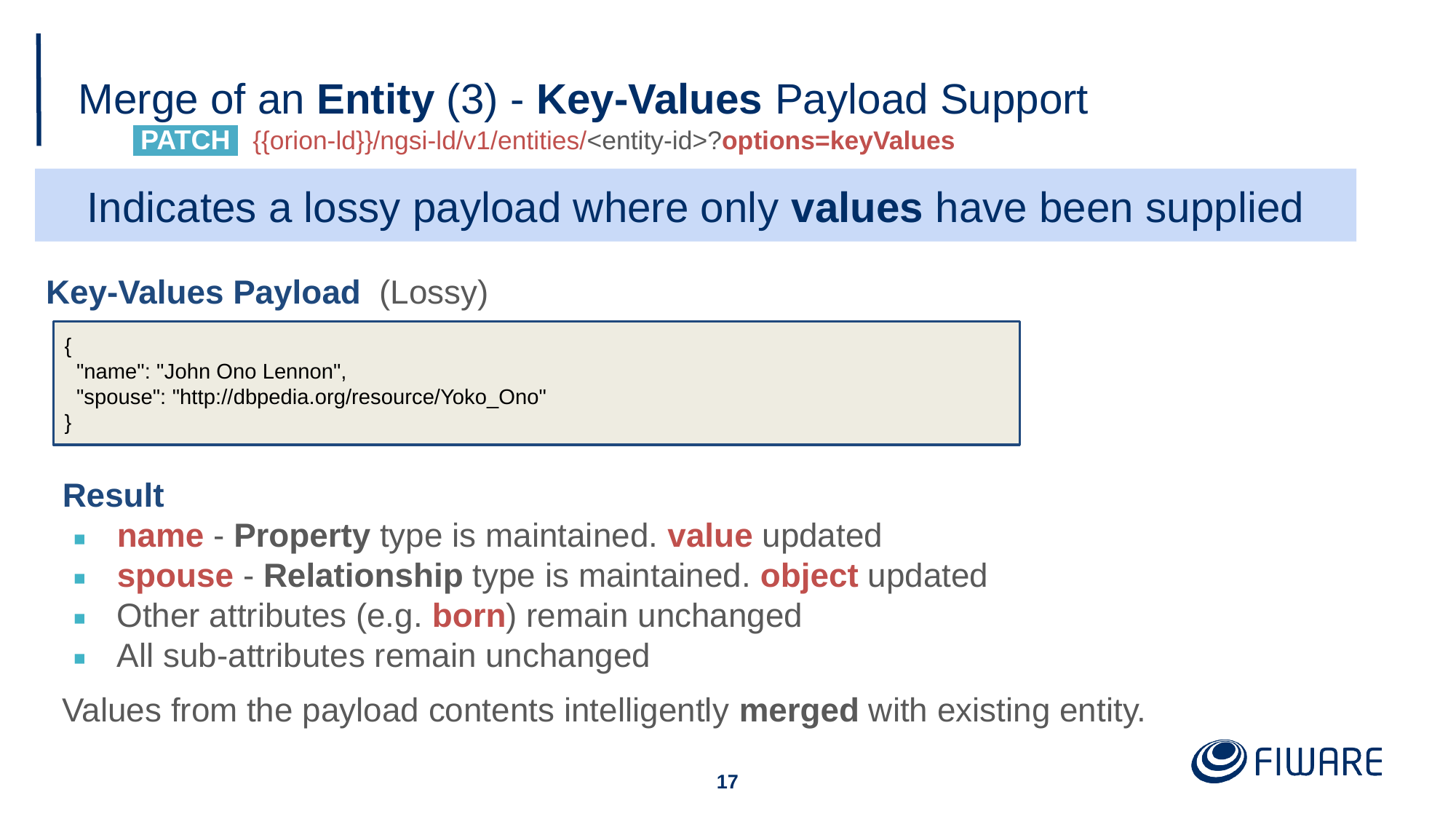

# Merge of an Entity (3) - Key-Values Payload Support
 PATCH . {{orion-ld}}/ngsi-ld/v1/entities/<entity-id>?options=keyValues
Indicates a lossy payload where only values have been supplied
Key-Values Payload  (Lossy)

{
  "name": "John Ono Lennon",
  "spouse": "http://dbpedia.org/resource/Yoko_Ono"
}
Result
name - Property type is maintained. value updated
spouse - Relationship type is maintained. object updated
Other attributes (e.g. born) remain unchanged
All sub-attributes remain unchanged

Values from the payload contents intelligently merged with existing entity.
17